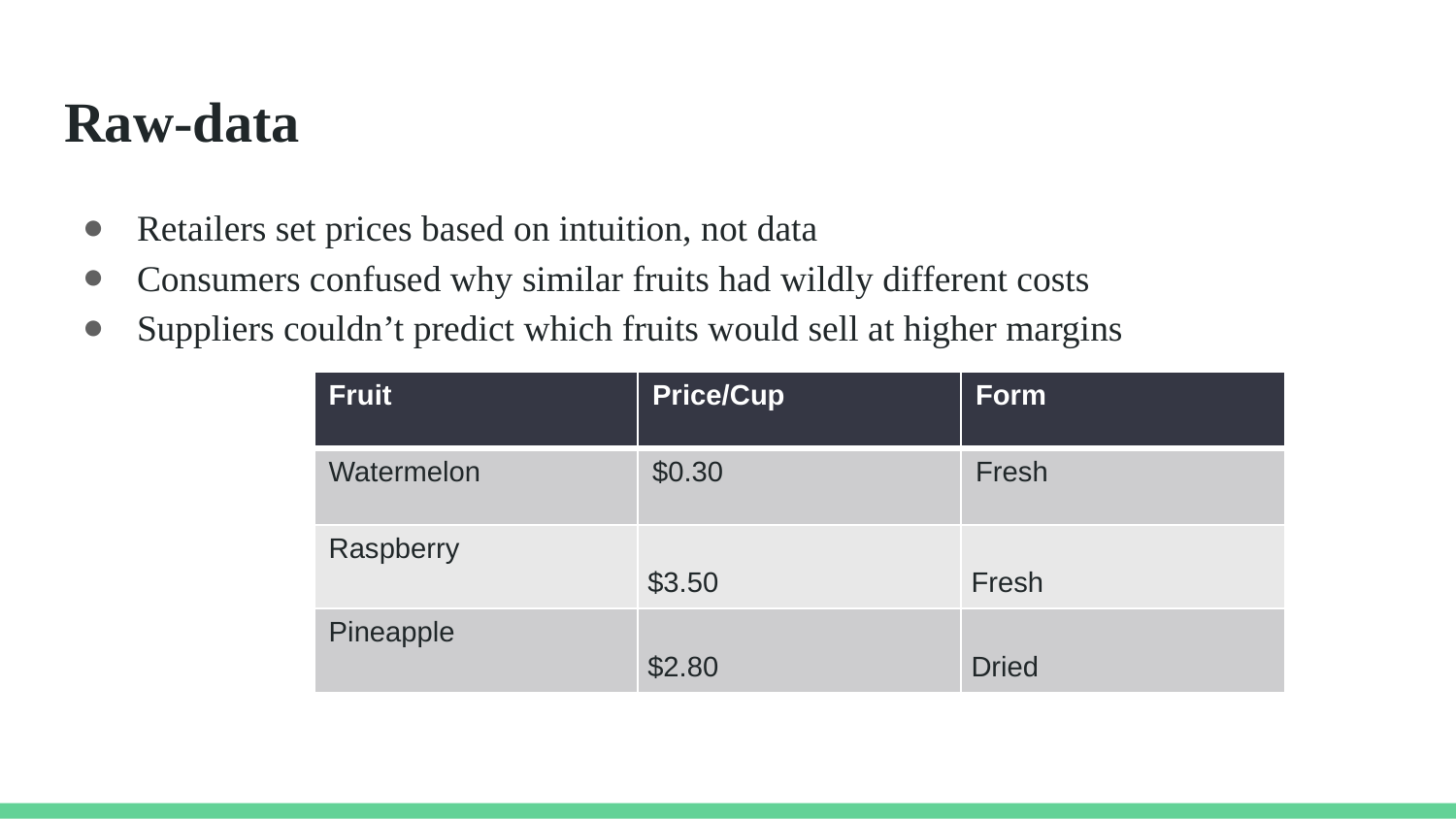

# Raw-data
Retailers set prices based on intuition, not data
Consumers confused why similar fruits had wildly different costs
Suppliers couldn’t predict which fruits would sell at higher margins

| Fruit | Price/Cup | Form |
| --- | --- | --- |
| Watermelon | $0.30 | Fresh |
| Raspberry | $3.50 | Fresh |
| Pineapple | $2.80 | Dried |